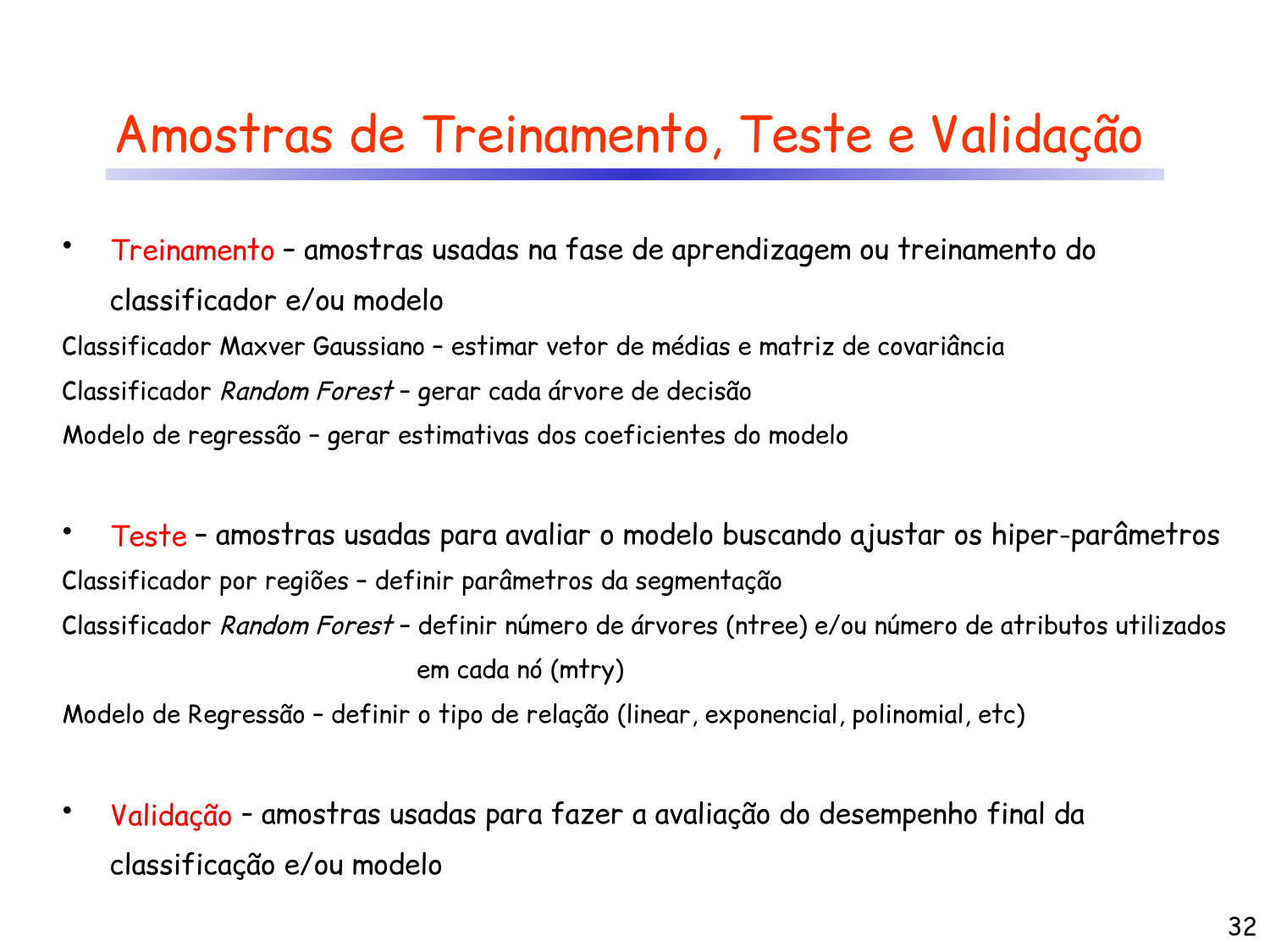

# Amostras de Treinamento, Teste e Validação
Treinamento – amostras usadas na fase de aprendizagem ou treinamento do classificador e/ou modelo
Classificador Maxver Gaussiano – estimar vetor de médias e matriz de covariância
Classificador Random Forest – gerar cada árvore de decisão
Modelo de regressão – gerar estimativas dos coeficientes do modelo

Teste – amostras usadas para avaliar o modelo buscando ajustar os hiper-parâmetros
Classificador por regiões – definir parâmetros da segmentação
Classificador Random Forest – definir número de árvores (ntree) e/ou número de atributos utilizados em cada nó (mtry)
Modelo de Regressão – definir o tipo de relação (linear, exponencial, polinomial, etc)

Validação – amostras usadas para fazer a avaliação do desempenho final da classificação e/ou modelo
Treinamento
Teste
Validação
32